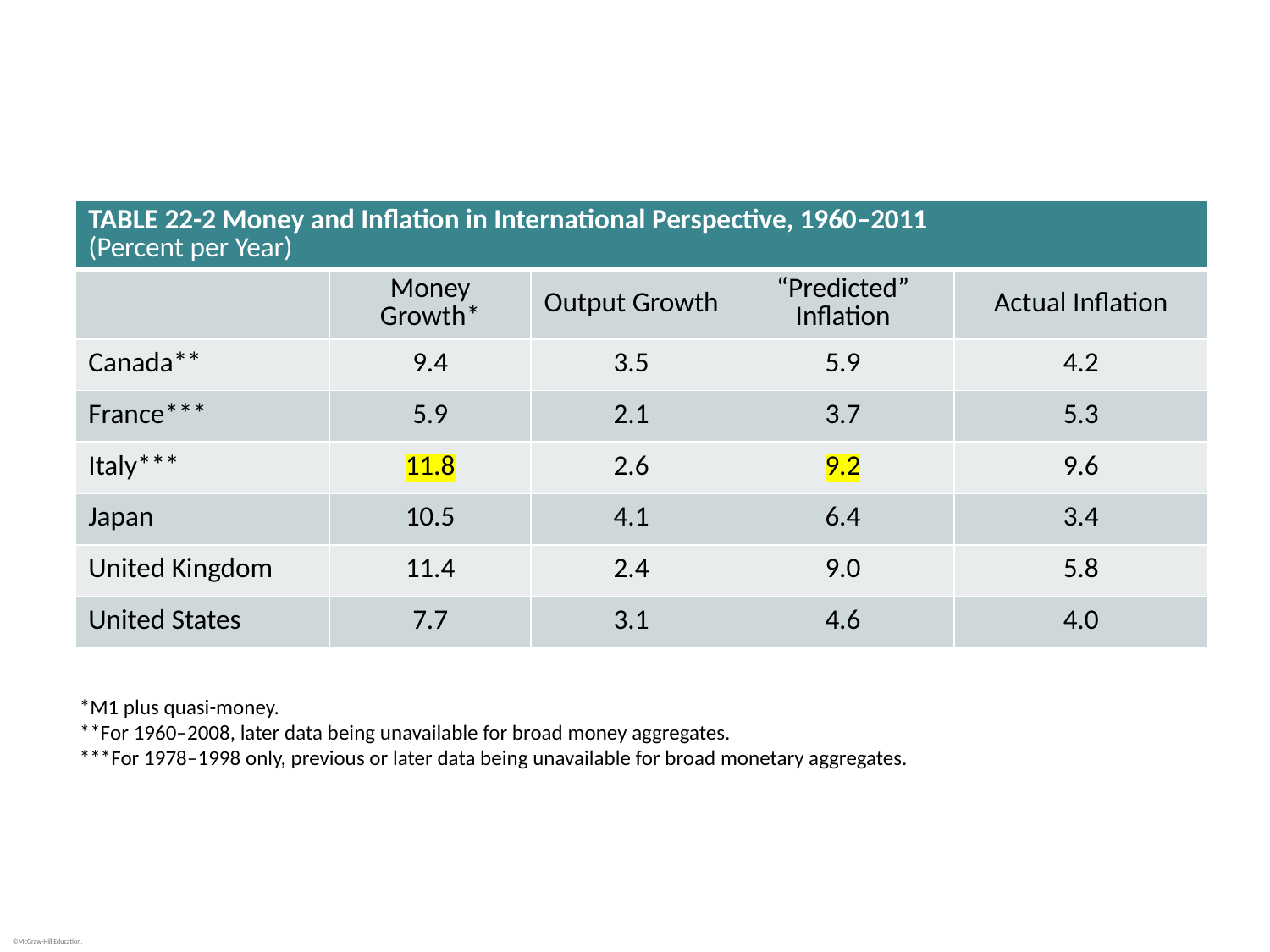

| TABLE 22-2 Money and Inflation in International Perspective, 1960–2011 (Percent per Year) |  |  |  |  |
| --- | --- | --- | --- | --- |
|  | Money Growth\* | Output Growth | “Predicted” Inflation | Actual Inflation |
| Canada\*\* | 9.4 | 3.5 | 5.9 | 4.2 |
| France\*\*\* | 5.9 | 2.1 | 3.7 | 5.3 |
| Italy\*\*\* | 11.8 | 2.6 | 9.2 | 9.6 |
| Japan | 10.5 | 4.1 | 6.4 | 3.4 |
| United Kingdom | 11.4 | 2.4 | 9.0 | 5.8 |
| United States | 7.7 | 3.1 | 4.6 | 4.0 |
*M1 plus quasi-money.
**For 1960–2008, later data being unavailable for broad money aggregates.
***For 1978–1998 only, previous or later data being unavailable for broad monetary aggregates.